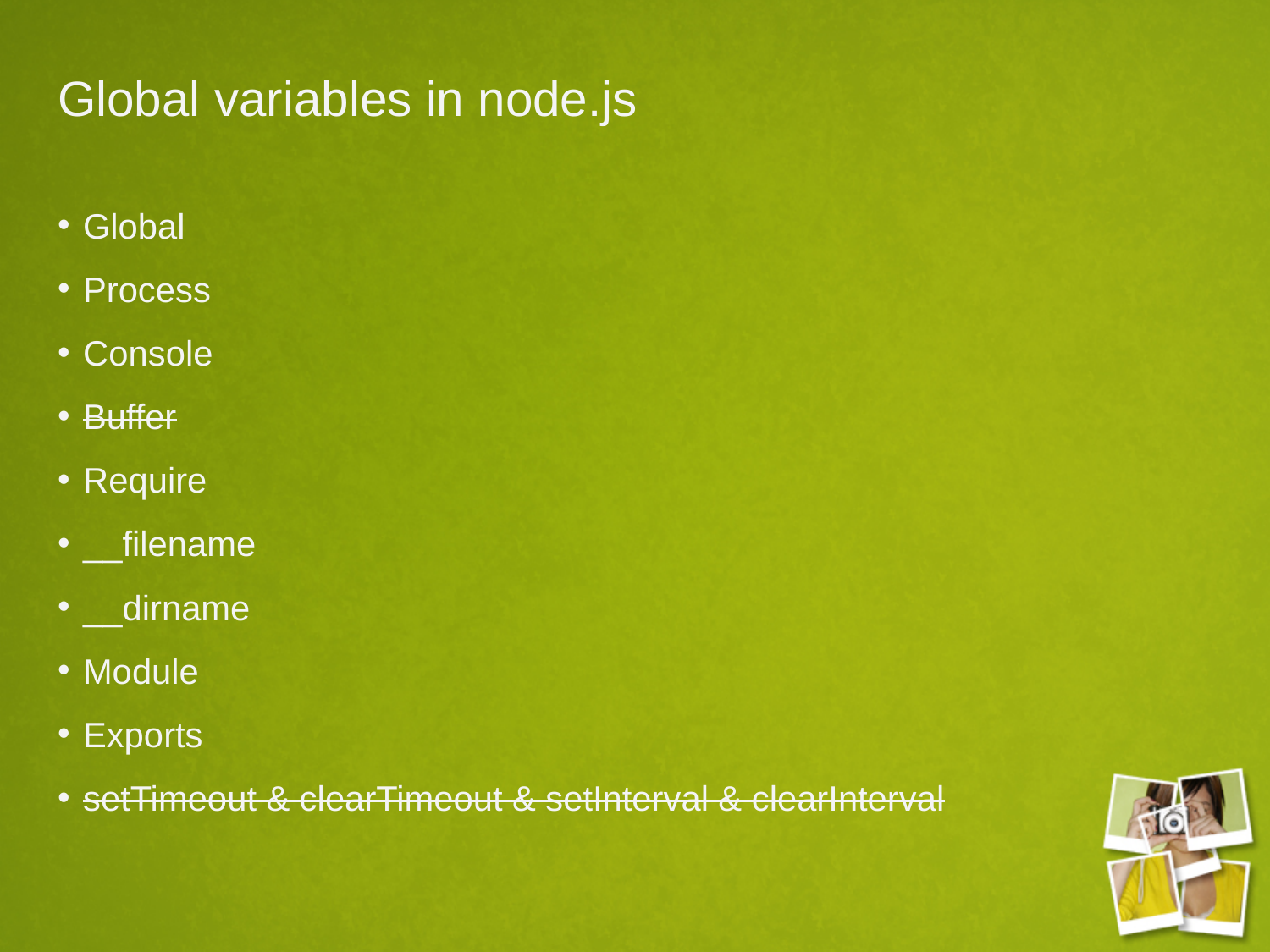

# Global variables in node.js
Global
Process
Console
Buffer
Require
__filename
__dirname
Module
Exports
setTimeout & clearTimeout & setInterval & clearInterval